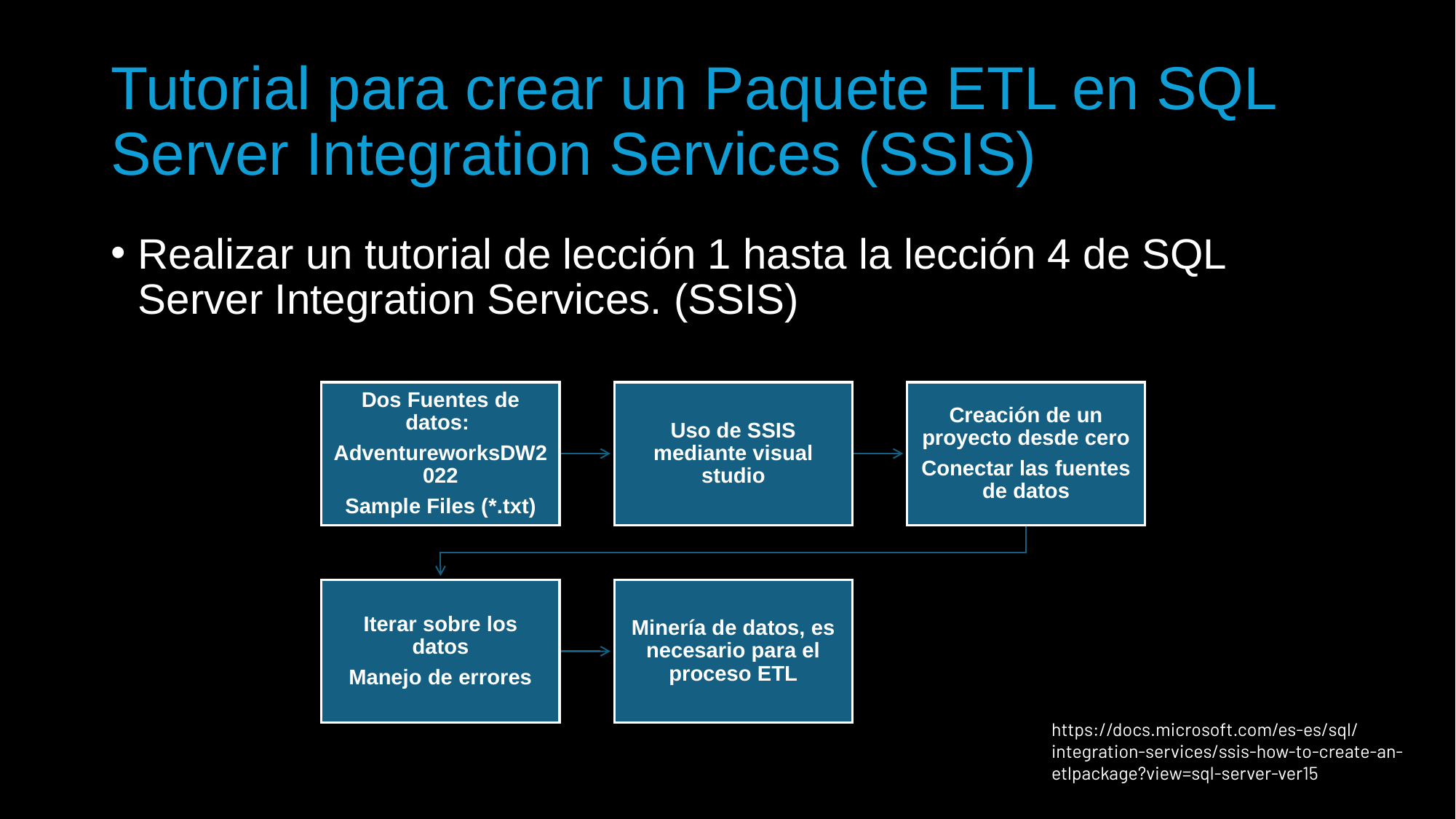

# Tutorial para crear un Paquete ETL en SQL Server Integration Services (SSIS)
Realizar un tutorial de lección 1 hasta la lección 4 de SQL Server Integration Services. (SSIS)

Dos Fuentes de datos:
AdventureworksDW2022
Sample Files (*.txt)

Uso de SSIS mediante visual studio

Creación de un proyecto desde cero
Conectar las fuentes de datos

Iterar sobre los datos
Manejo de errores
Minería de datos, es necesario para el proceso ETL
https://docs.microsoft.com/es-es/sql/integration-services/ssis-how-to-create-an-etlpackage?view=sql-server-ver15